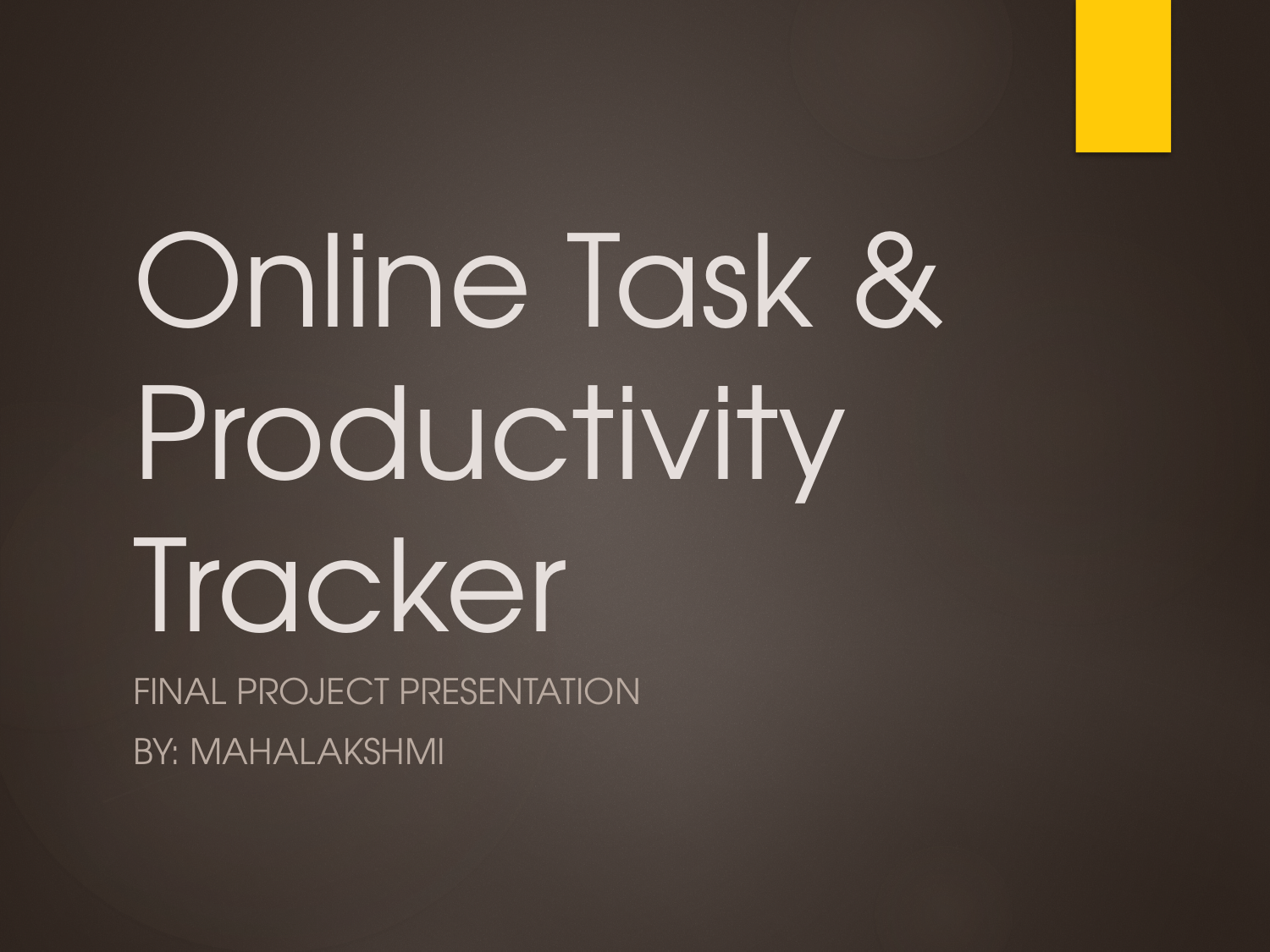

# Online Task & Productivity Tracker
Final Project Presentation
By: Mahalakshmi